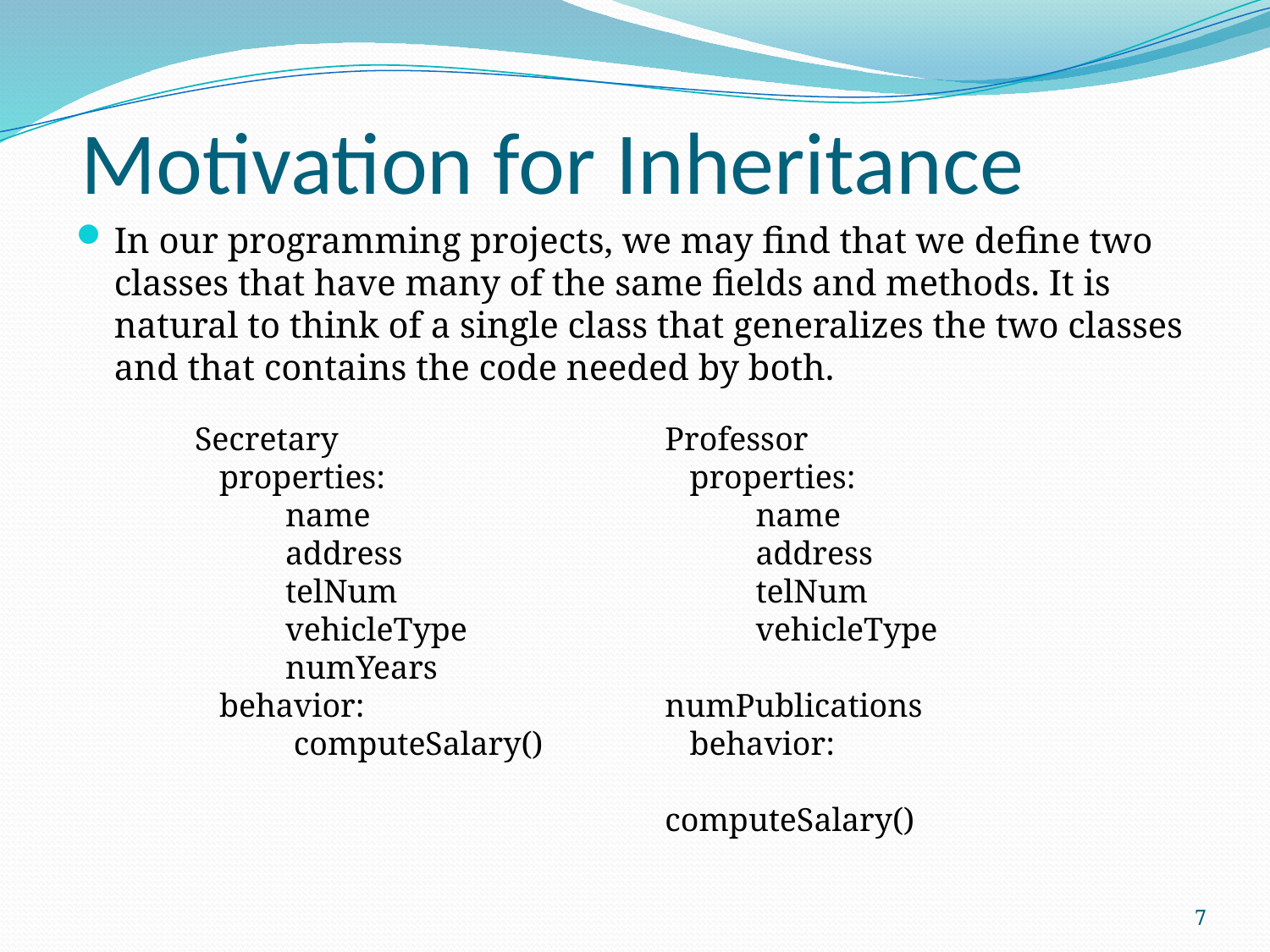

# Motivation for Inheritance
In our programming projects, we may find that we define two classes that have many of the same fields and methods. It is natural to think of a single class that generalizes the two classes and that contains the code needed by both.
Secretary
   properties:
           name
           address
           telNum
           vehicleType
           numYears
   behavior:
            computeSalary()

Professor
   properties:
           name
           address
           telNum
           vehicleType
           numPublications
   behavior:
            computeSalary()

7